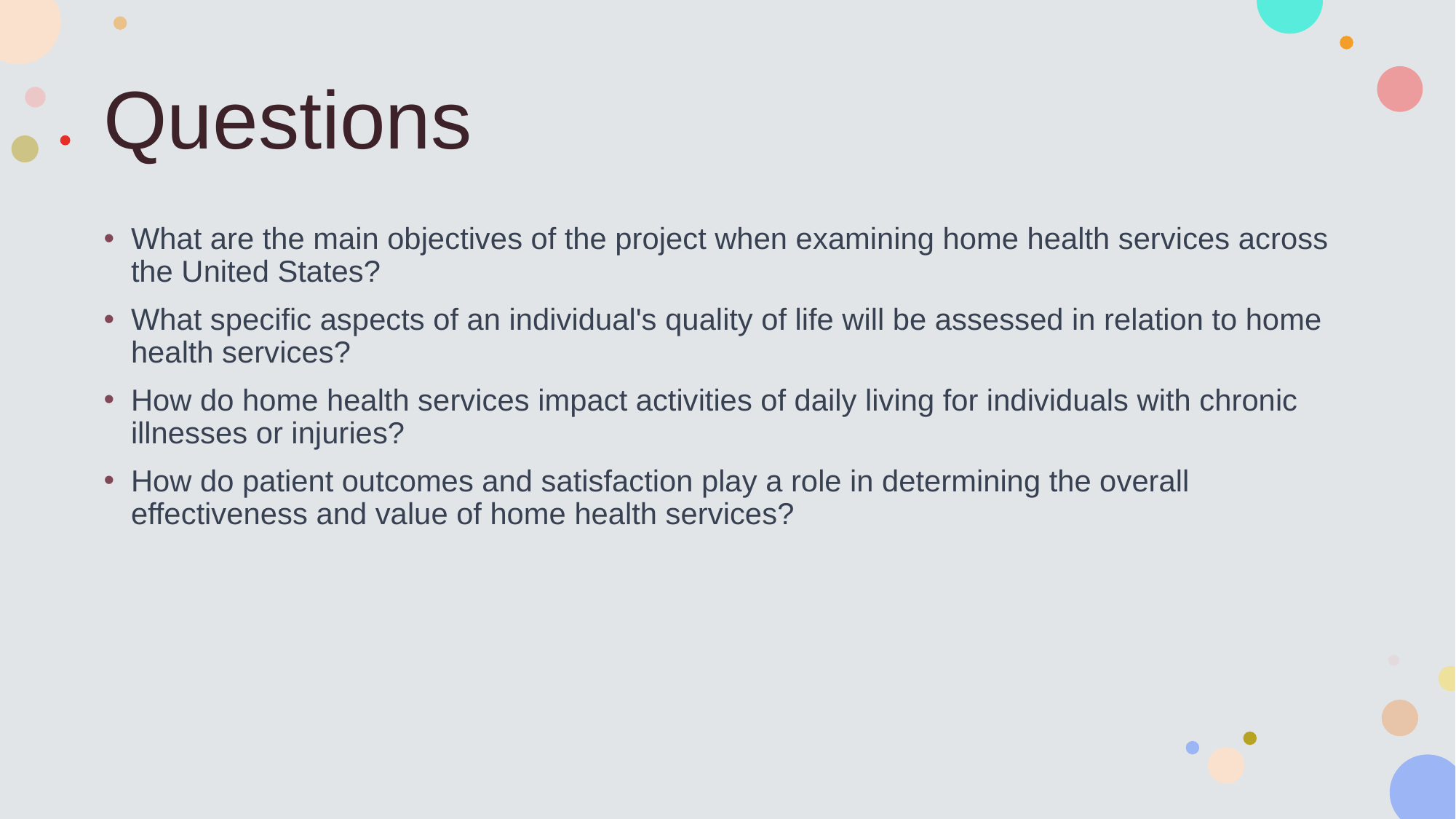

# Questions
What are the main objectives of the project when examining home health services across the United States?
What specific aspects of an individual's quality of life will be assessed in relation to home health services?
How do home health services impact activities of daily living for individuals with chronic illnesses or injuries?
How do patient outcomes and satisfaction play a role in determining the overall effectiveness and value of home health services?